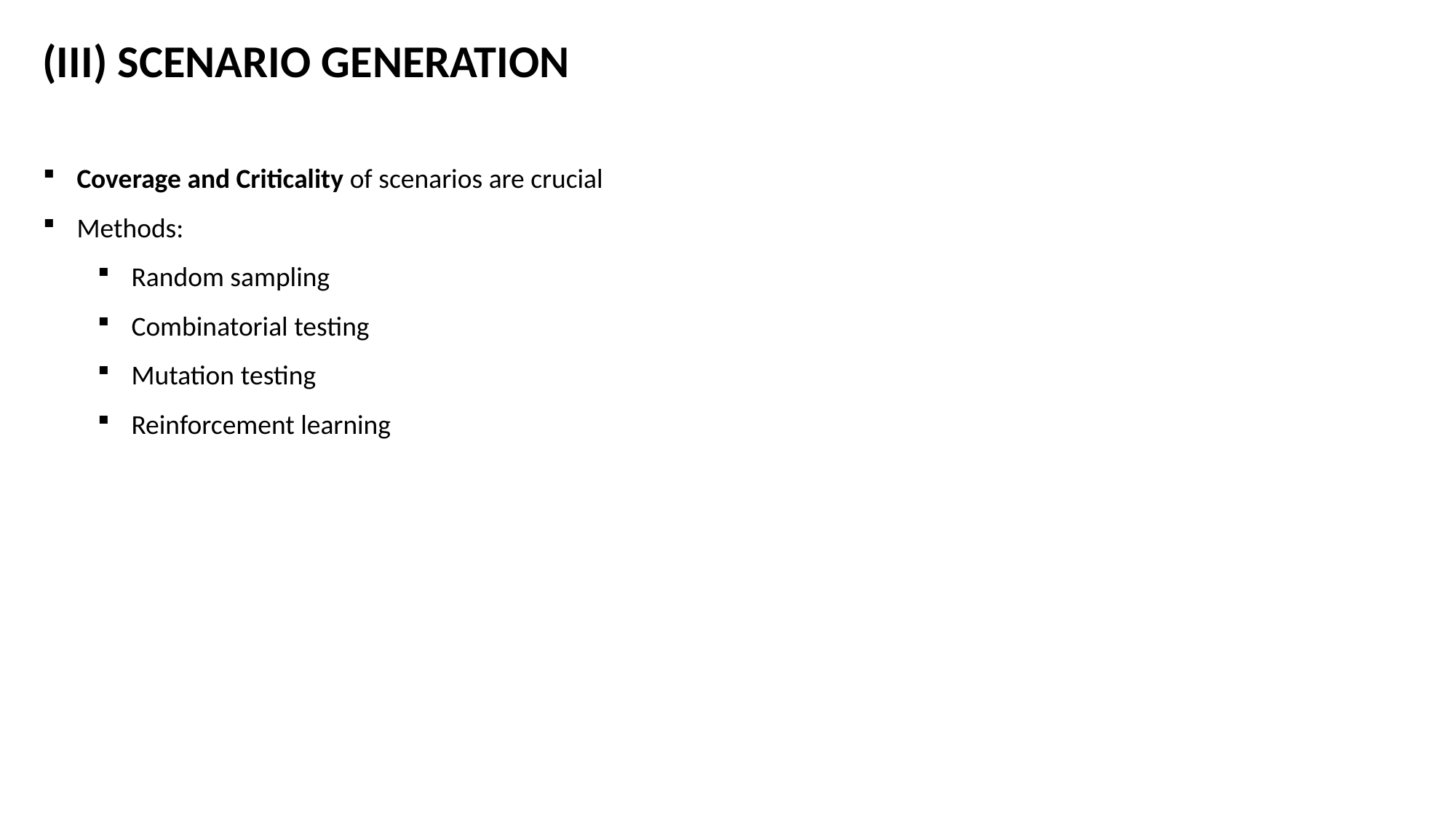

(III) SCENARIO GENERATION
Coverage and Criticality of scenarios are crucial
Methods:
Random sampling
Combinatorial testing
Mutation testing
Reinforcement learning